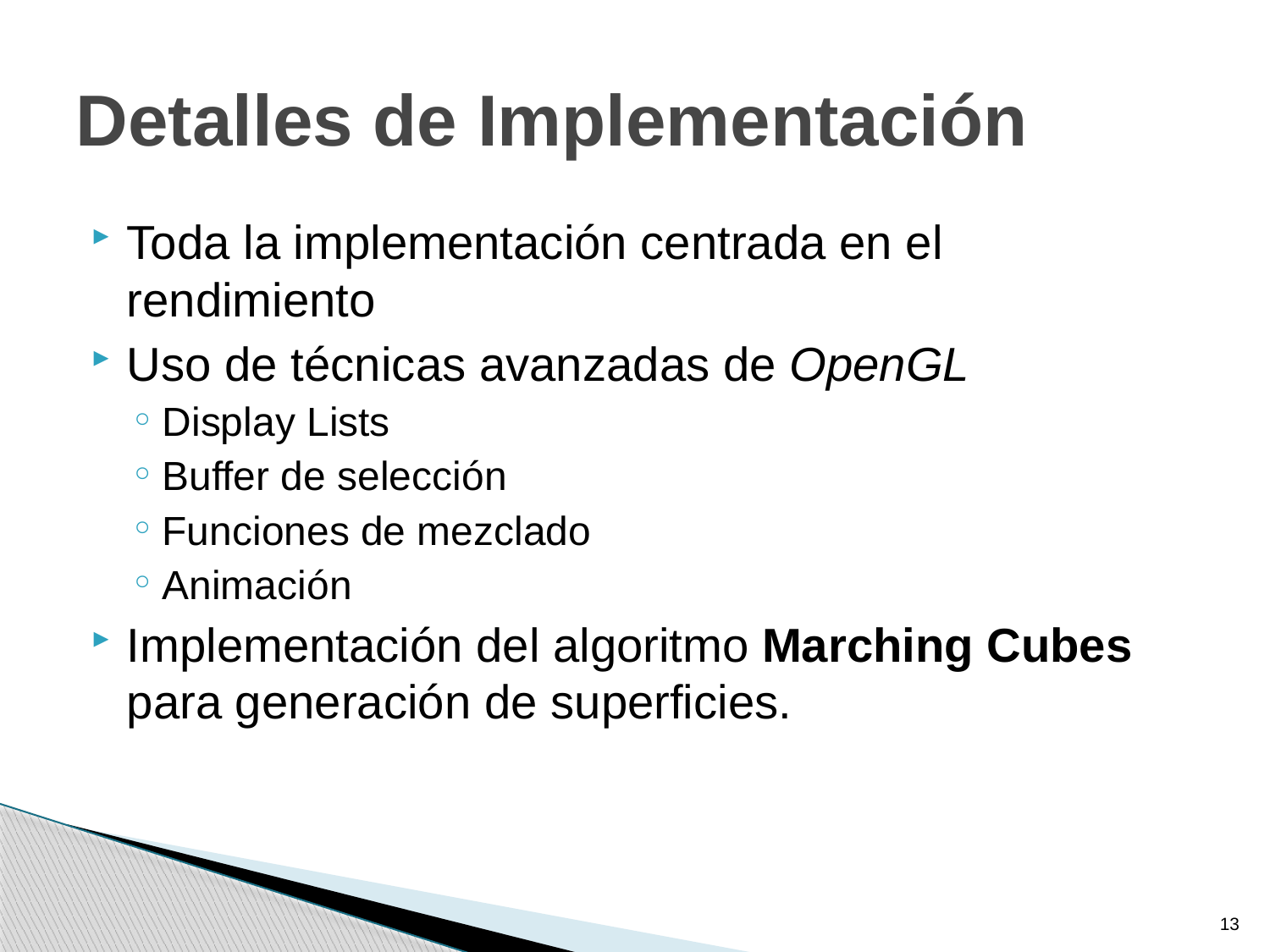

# Detalles de Implementación
Toda la implementación centrada en el rendimiento
Uso de técnicas avanzadas de OpenGL
Display Lists
Buffer de selección
Funciones de mezclado
Animación
Implementación del algoritmo Marching Cubes para generación de superficies.

13